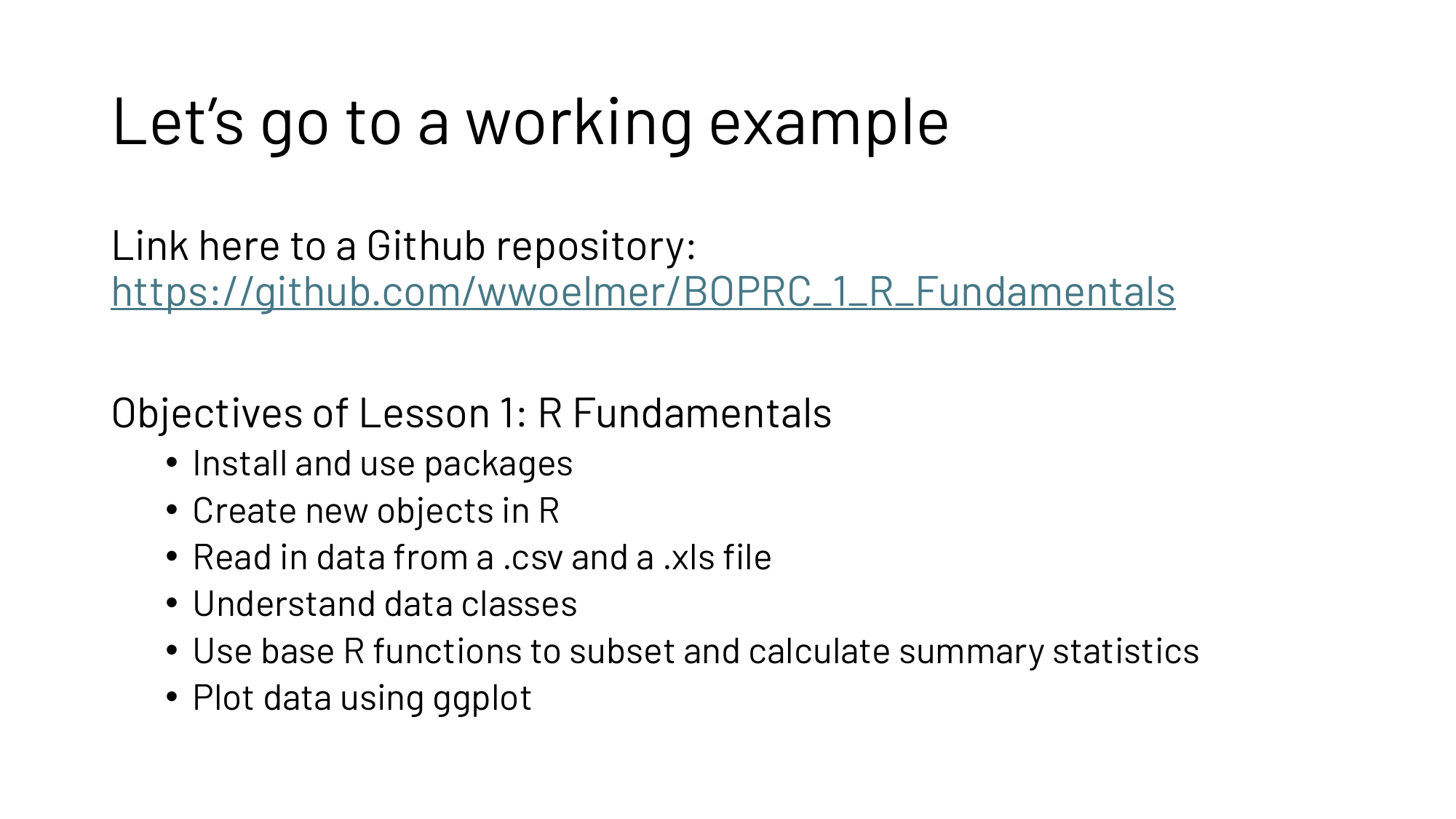

# Let’s go to a working example
Link here to a Github repository: https://github.com/wwoelmer/BOPRC_1_R_Fundamentals

Objectives of Lesson 1: R Fundamentals
Install and use packages
Create new objects in R
Read in data from a .csv and a .xls file
Understand data classes
Use base R functions to subset and calculate summary statistics
Plot data using ggplot